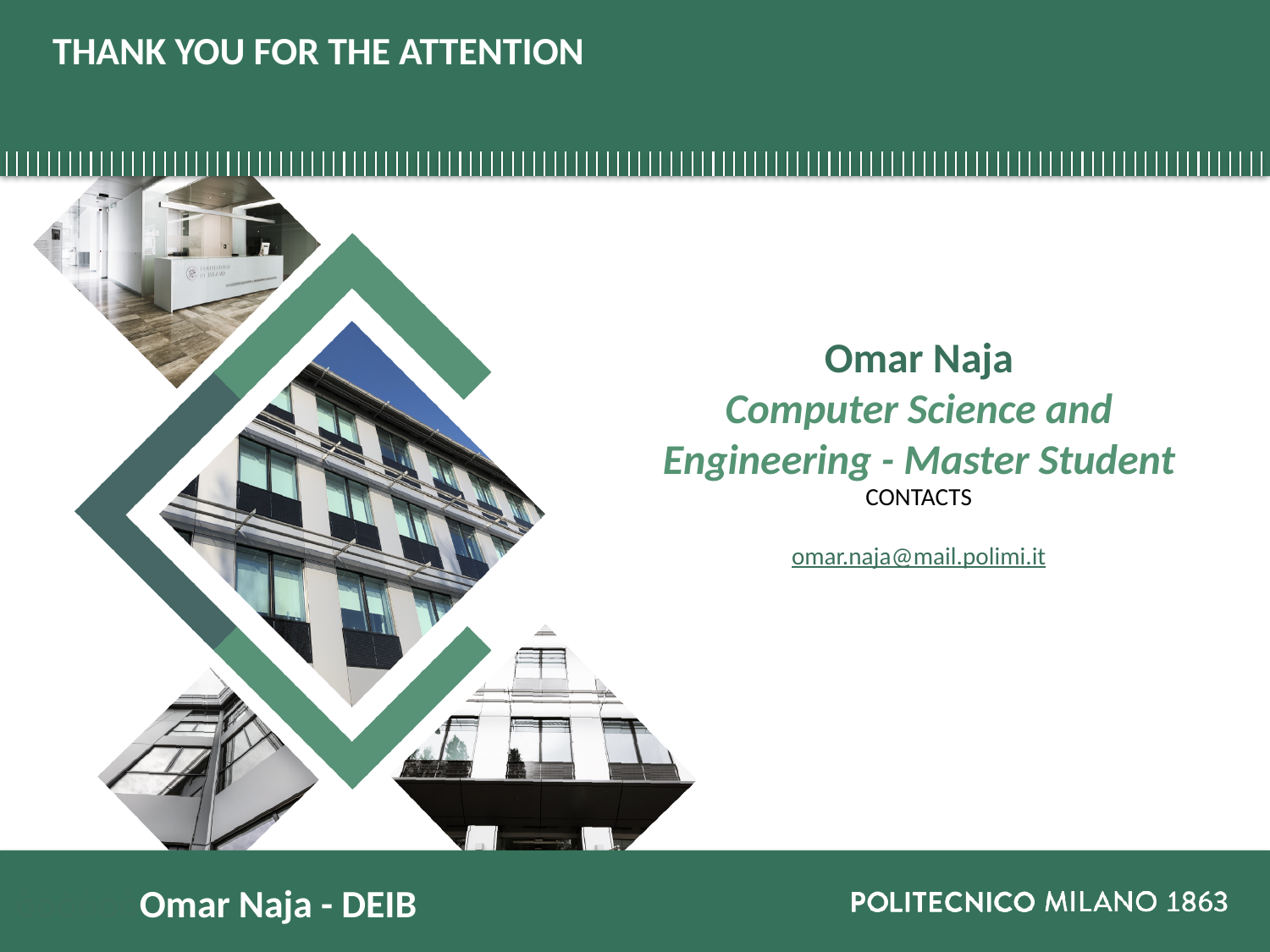

THANK YOU FOR THE ATTENTION
Omar Naja
Computer Science and Engineering - Master Student
CONTACTS

omar.naja@mail.polimi.it
òòòòòòOmar Naja - DEIB